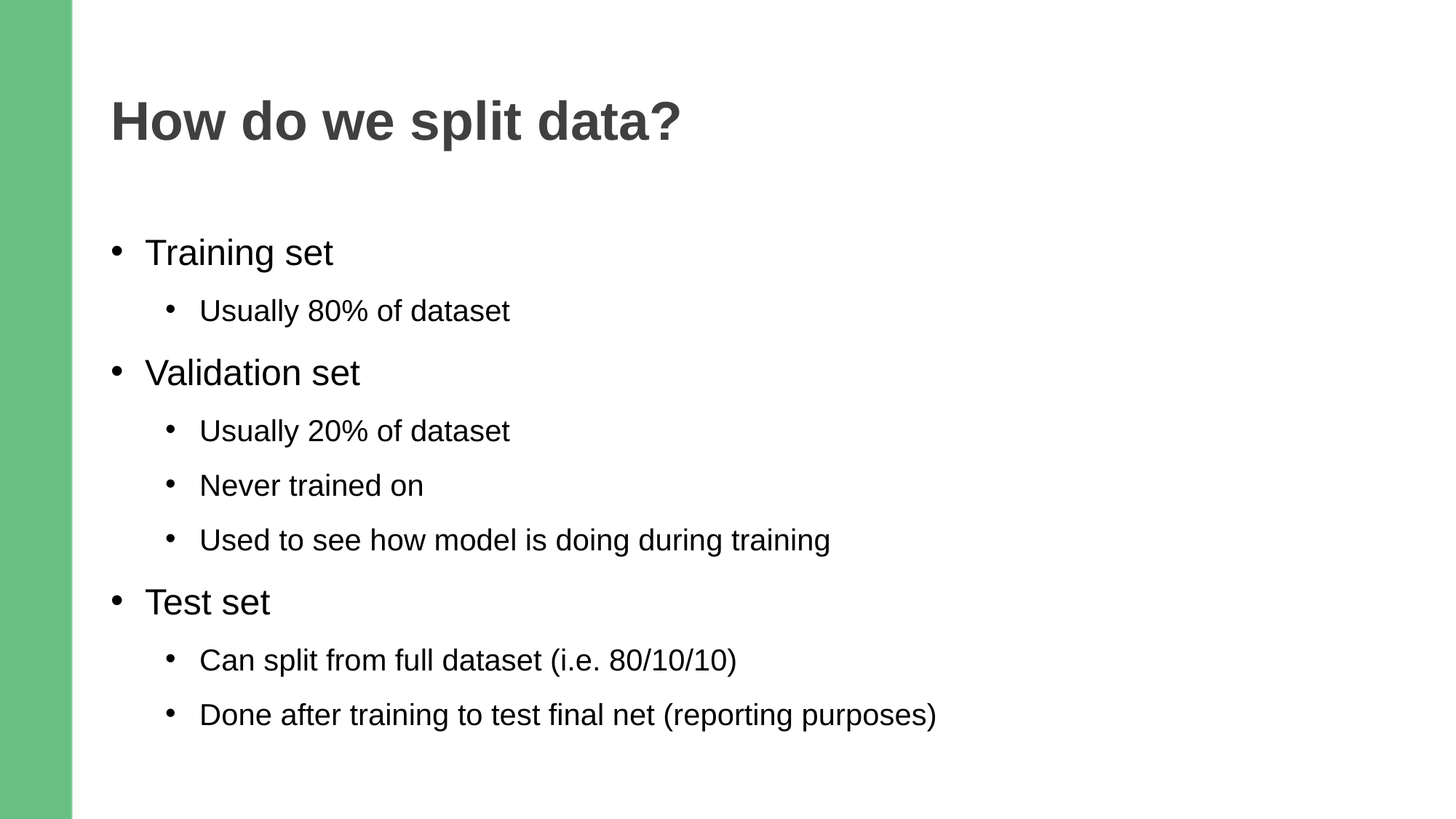

# How do we split data?
Training set
Usually 80% of dataset
Validation set
Usually 20% of dataset
Never trained on
Used to see how model is doing during training
Test set
Can split from full dataset (i.e. 80/10/10)
Done after training to test final net (reporting purposes)